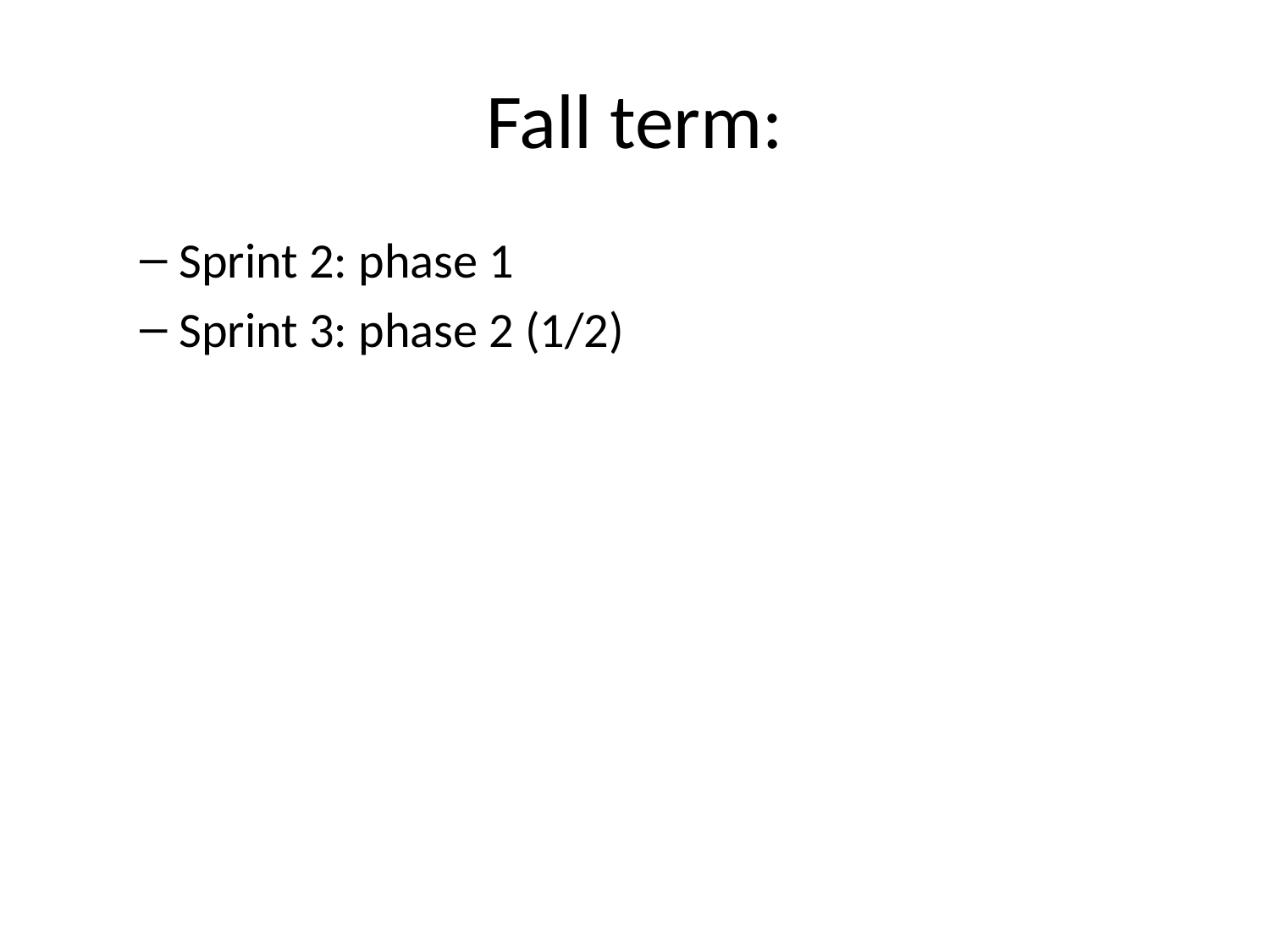

# Fall term:
Sprint 2: phase 1
Sprint 3: phase 2 (1/2)